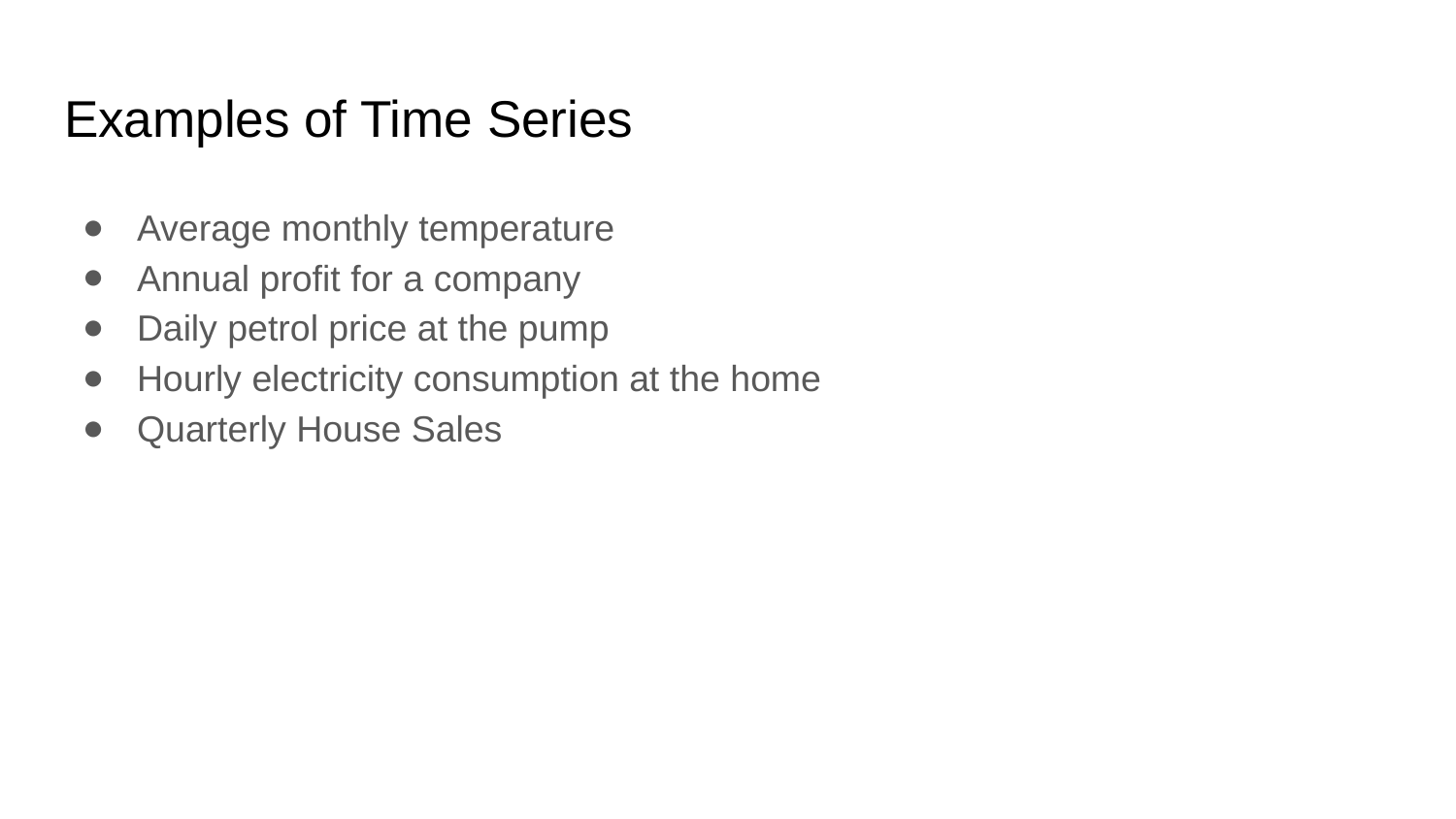

# Examples of Time Series
Average monthly temperature
Annual profit for a company
Daily petrol price at the pump
Hourly electricity consumption at the home
Quarterly House Sales